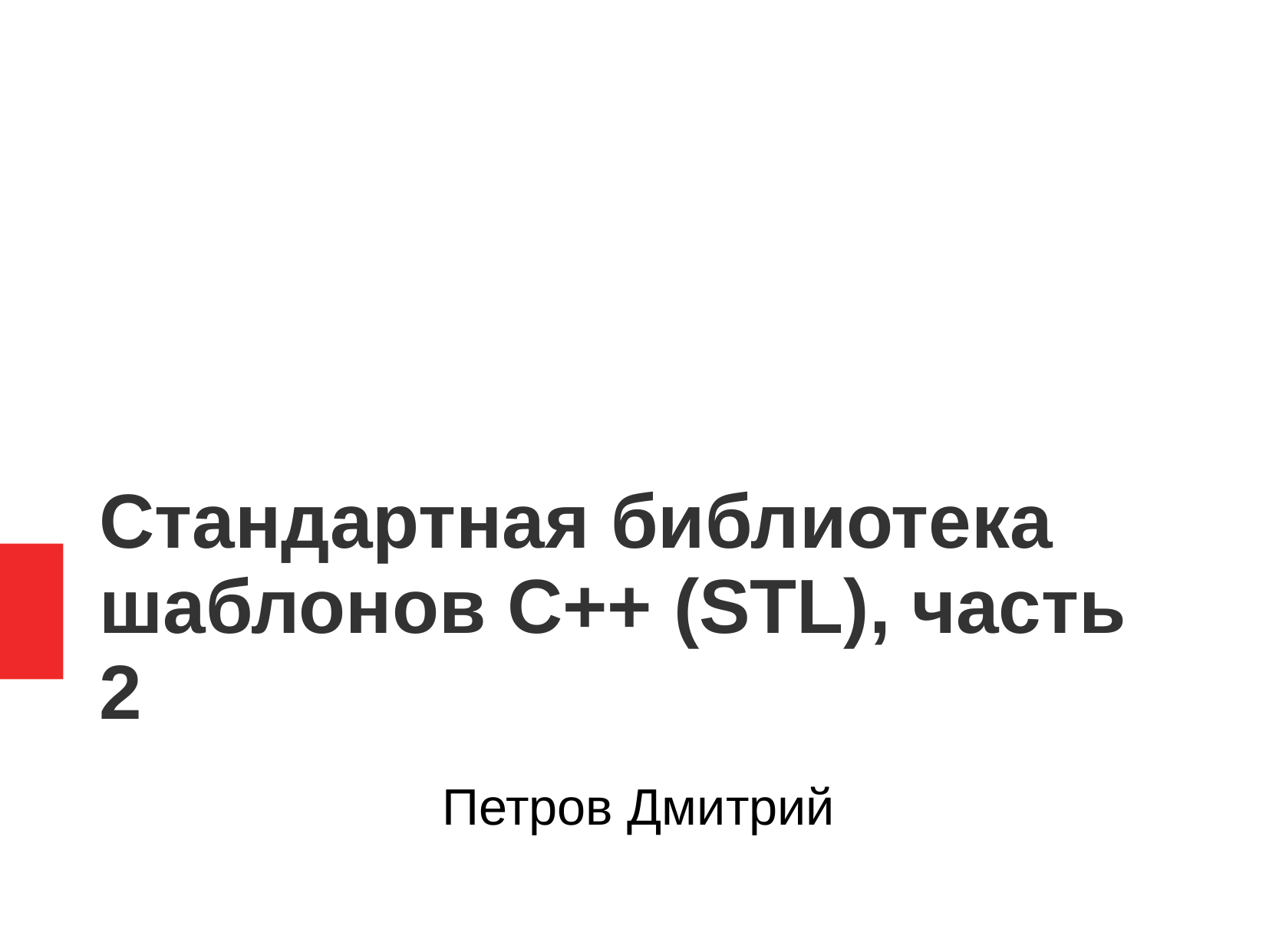

Стандартная библиотека шаблонов C++ (STL), часть 2
Петров Дмитрий